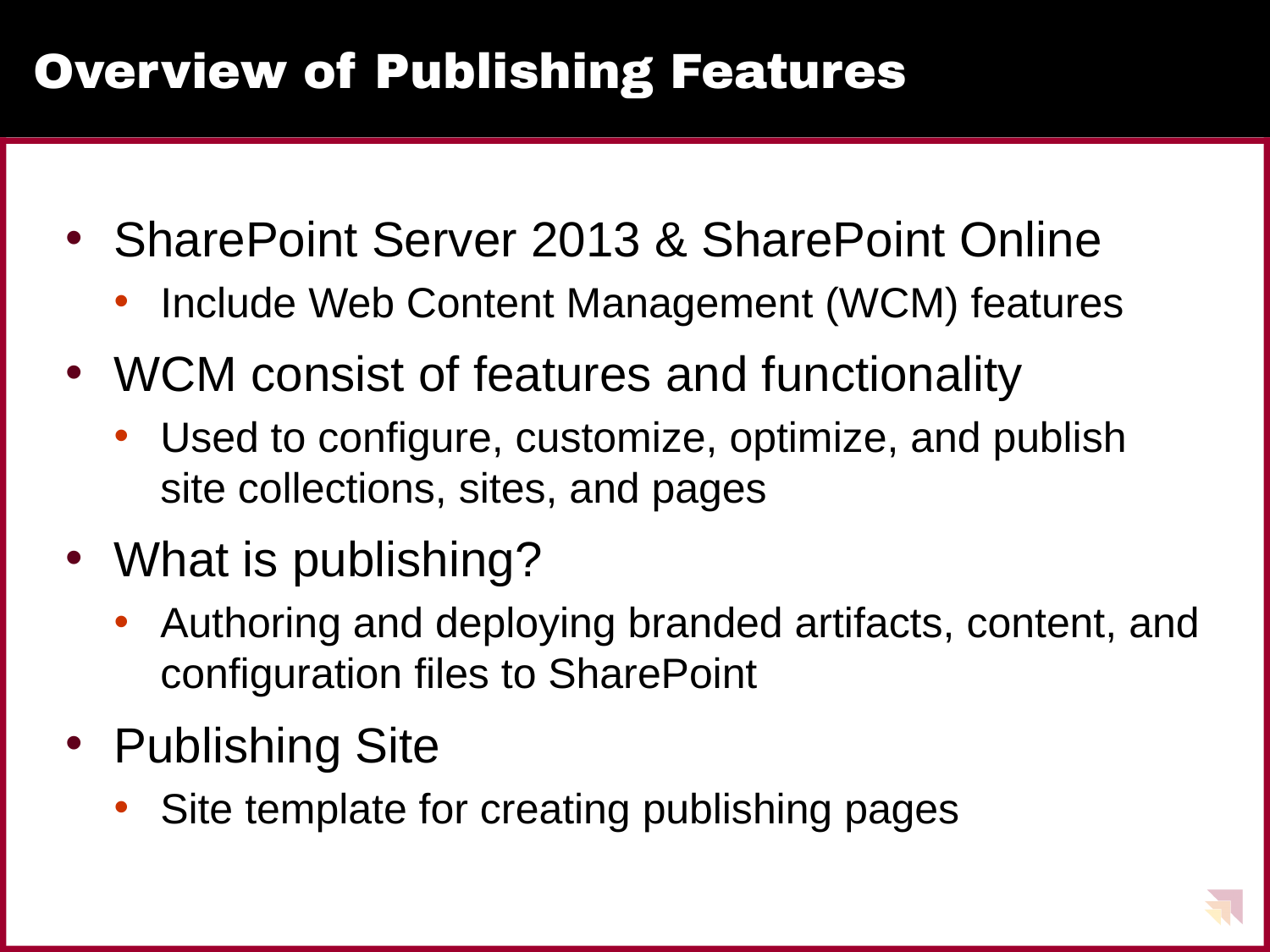

# Overview of Publishing Features
SharePoint Server 2013 & SharePoint Online
Include Web Content Management (WCM) features
WCM consist of features and functionality
Used to configure, customize, optimize, and publish site collections, sites, and pages
What is publishing?
Authoring and deploying branded artifacts, content, and configuration files to SharePoint
Publishing Site
Site template for creating publishing pages